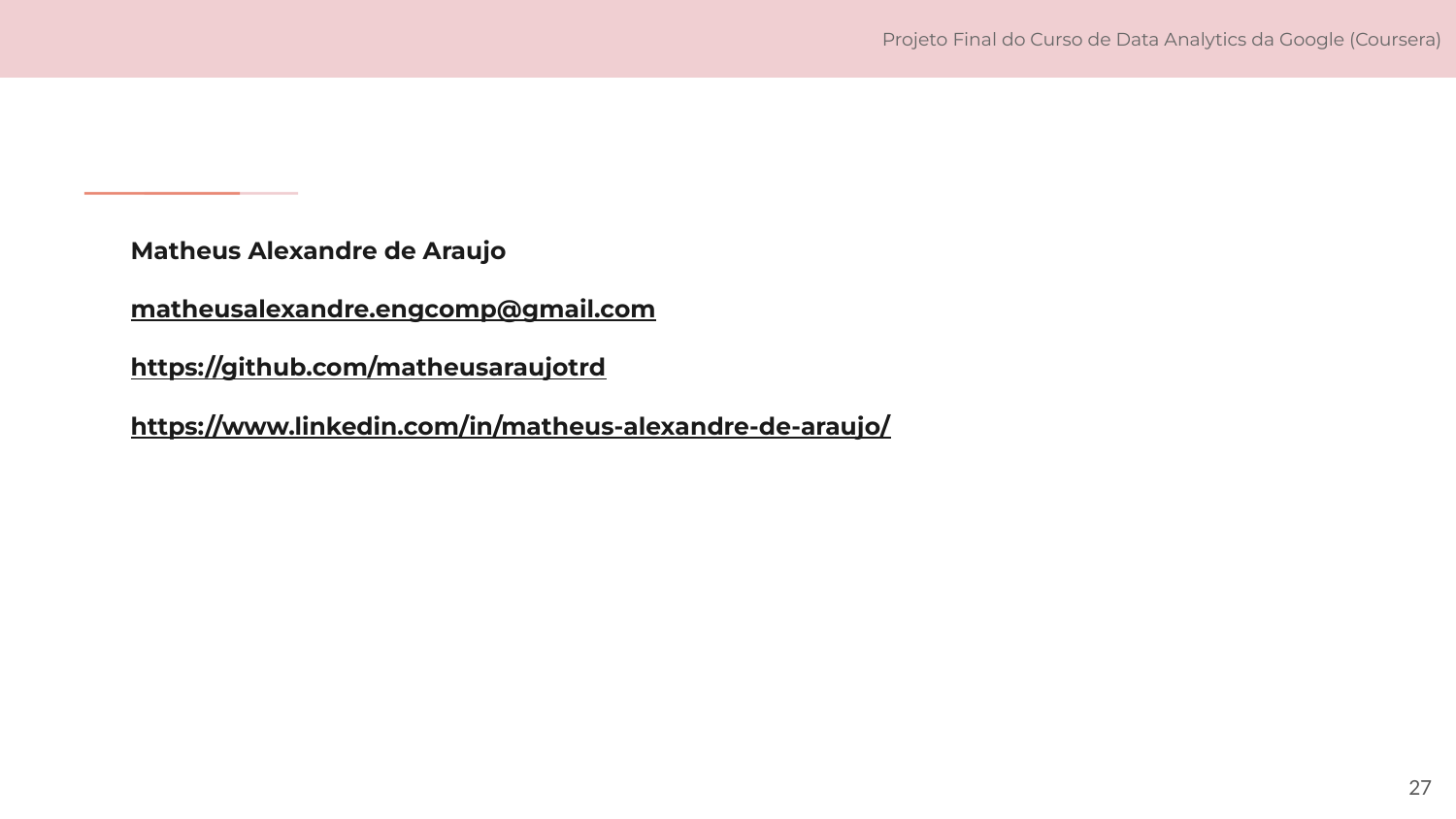

Matheus Alexandre de Araujo

matheusalexandre.engcomp@gmail.com

https://github.com/matheusaraujotrd

https://www.linkedin.com/in/matheus-alexandre-de-araujo/
27